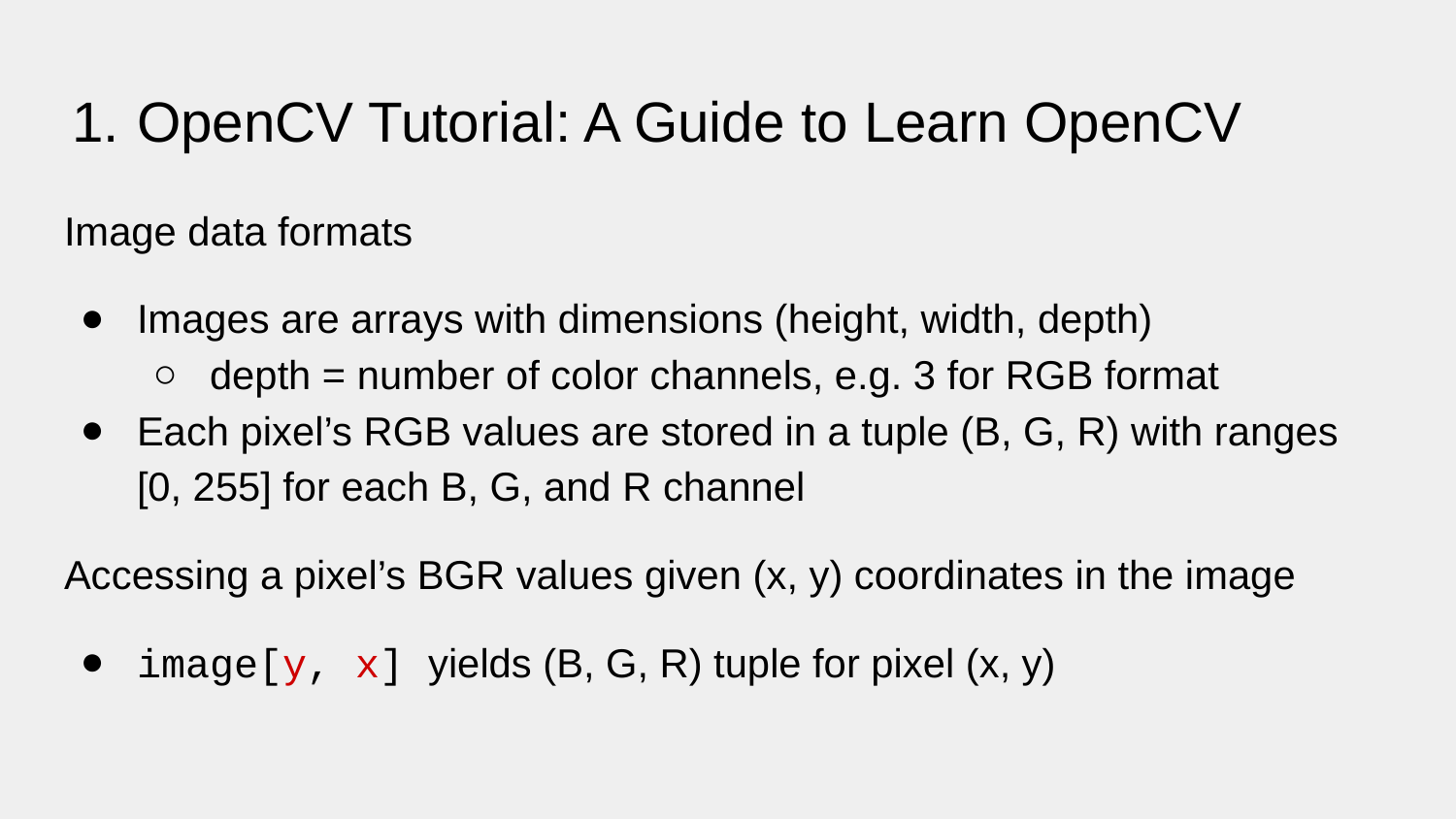

# OpenCV Tutorial: A Guide to Learn OpenCV
Image data formats
Images are arrays with dimensions (height, width, depth)
depth = number of color channels, e.g. 3 for RGB format
Each pixel’s RGB values are stored in a tuple (B, G, R) with ranges [0, 255] for each B, G, and R channel
Accessing a pixel’s BGR values given (x, y) coordinates in the image
image[y, x] yields (B, G, R) tuple for pixel (x, y)